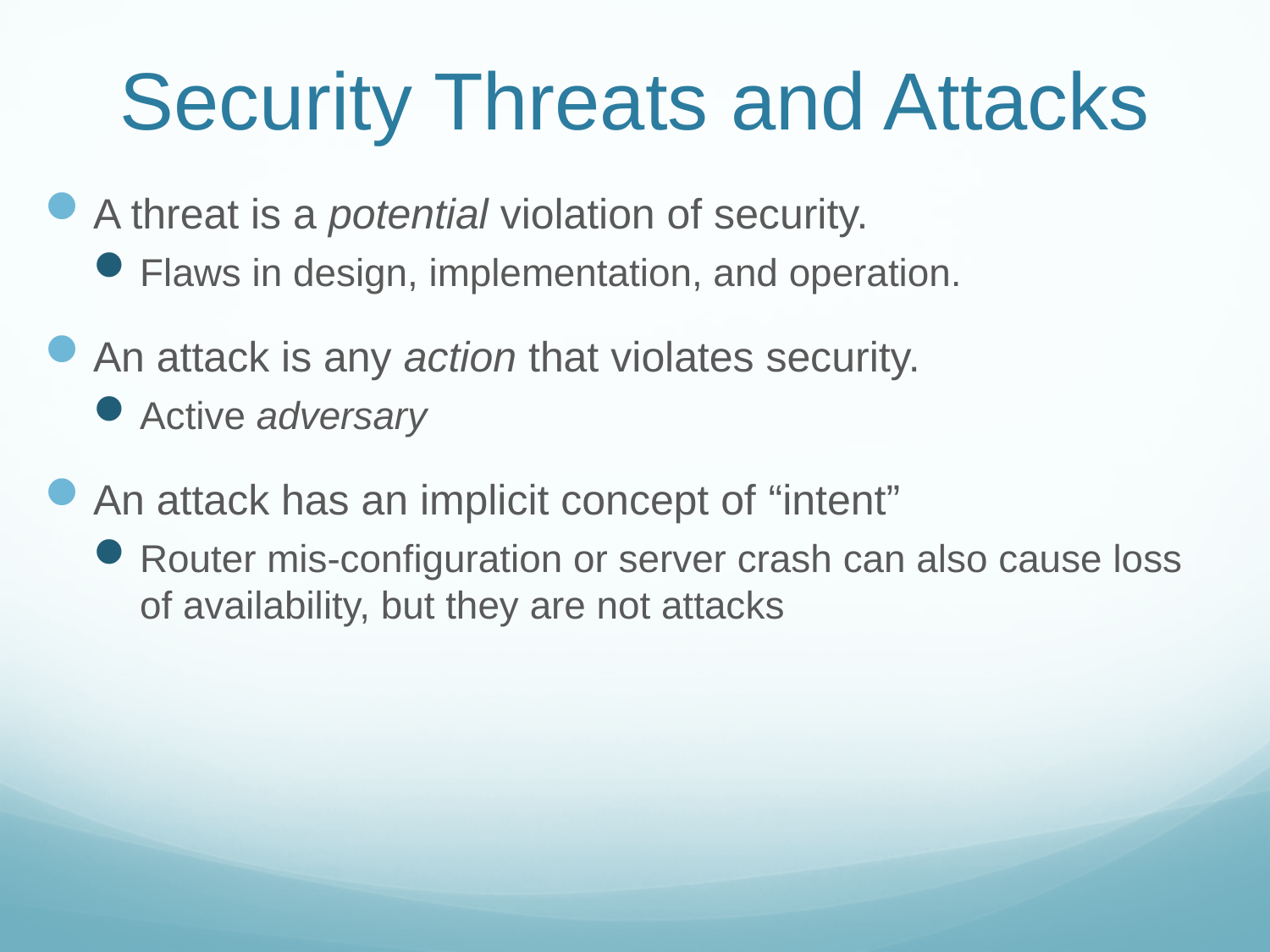

# Security Threats and Attacks
A threat is a potential violation of security.
Flaws in design, implementation, and operation.
An attack is any action that violates security.
Active adversary
An attack has an implicit concept of “intent”
Router mis-configuration or server crash can also cause loss of availability, but they are not attacks